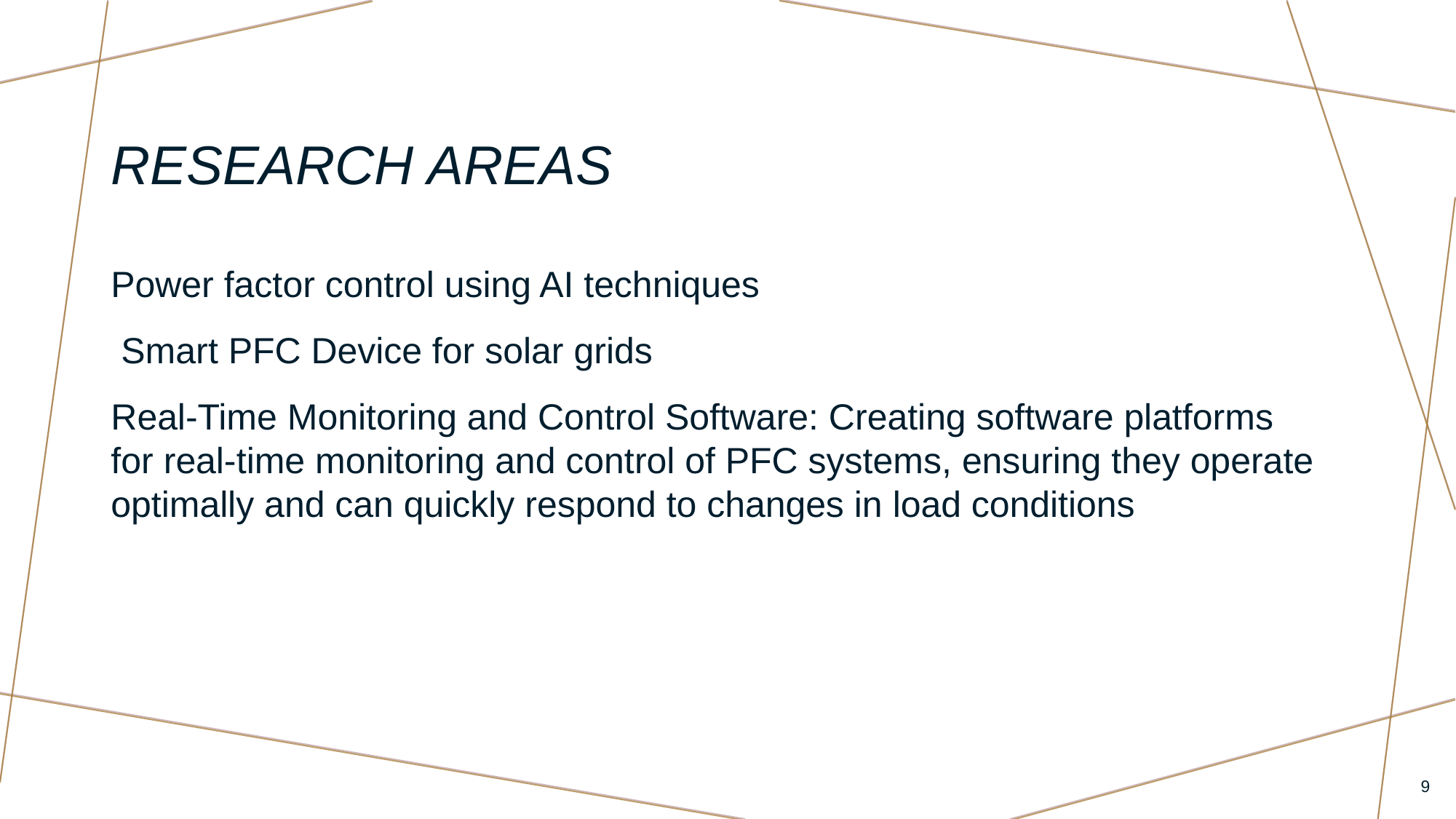

# Research areas
Power factor control using AI techniques
 Smart PFC Device for solar grids
Real-Time Monitoring and Control Software: Creating software platforms for real-time monitoring and control of PFC systems, ensuring they operate optimally and can quickly respond to changes in load conditions
9